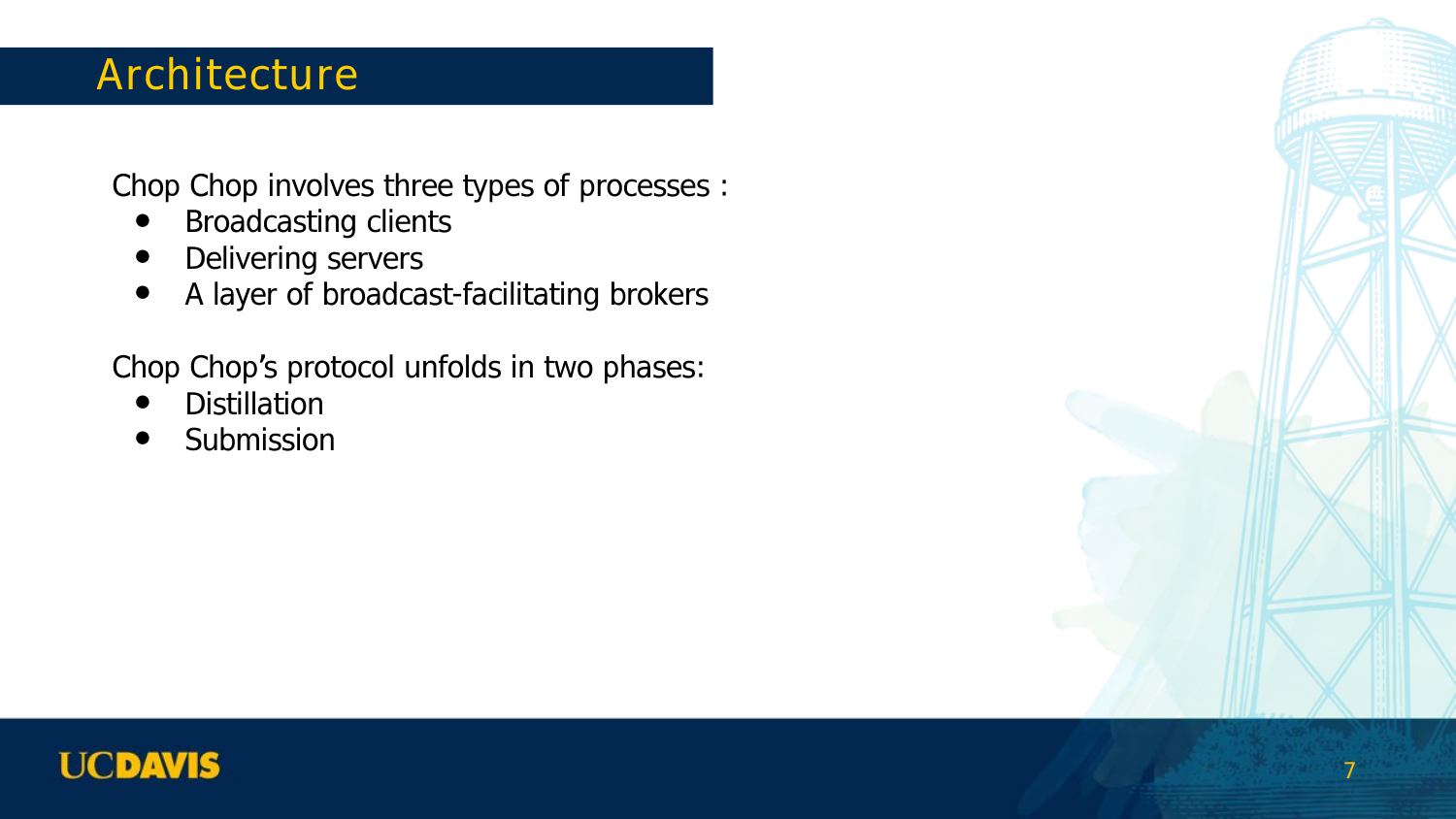

# Architecture

Chop Chop involves three types of processes :
Broadcasting clients
Delivering servers
A layer of broadcast-facilitating brokers

Chop Chop’s protocol unfolds in two phases:
Distillation
Submission
7